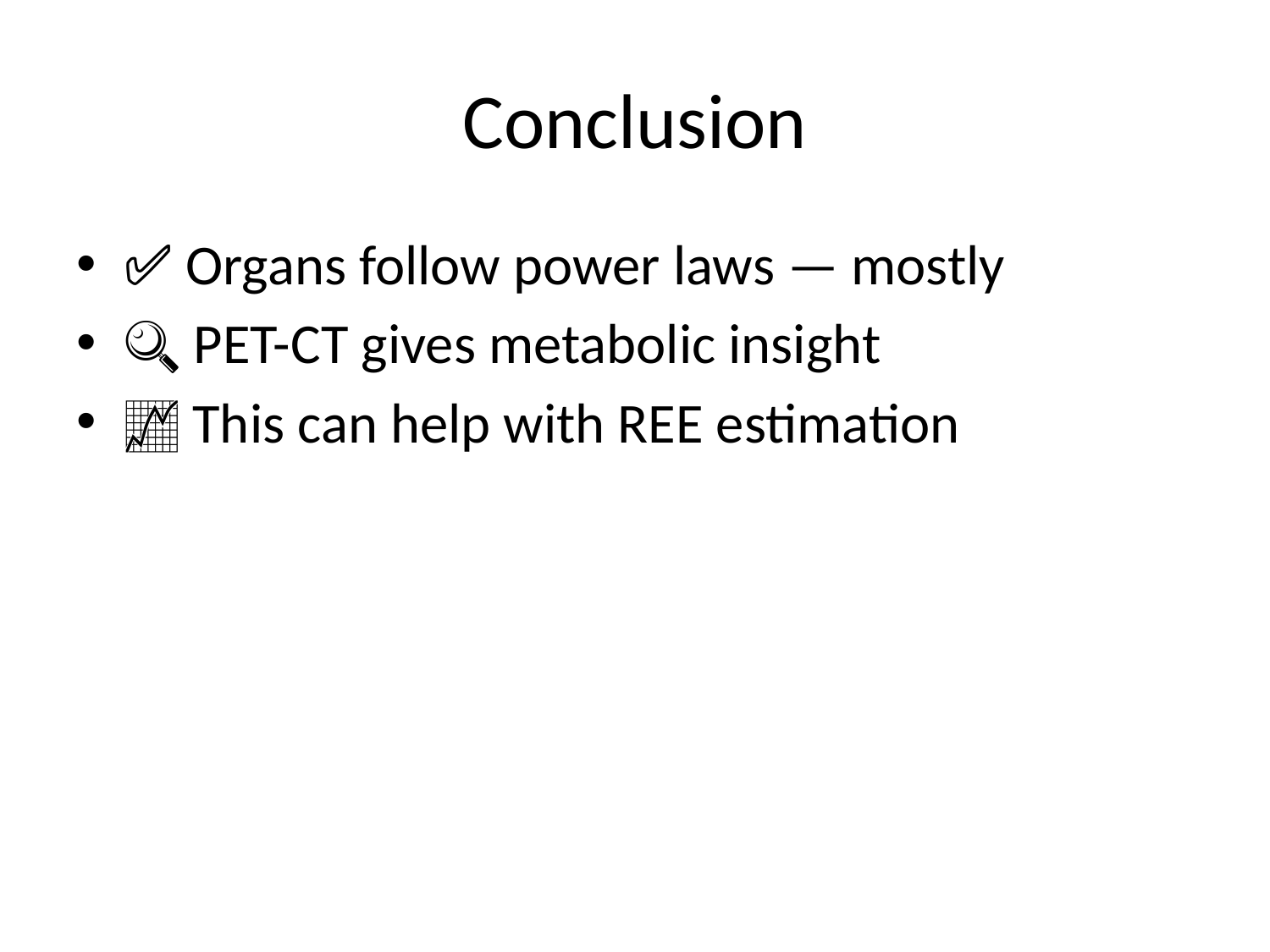

# Conclusion
✅ Organs follow power laws — mostly
🔍 PET-CT gives metabolic insight
📈 This can help with REE estimation